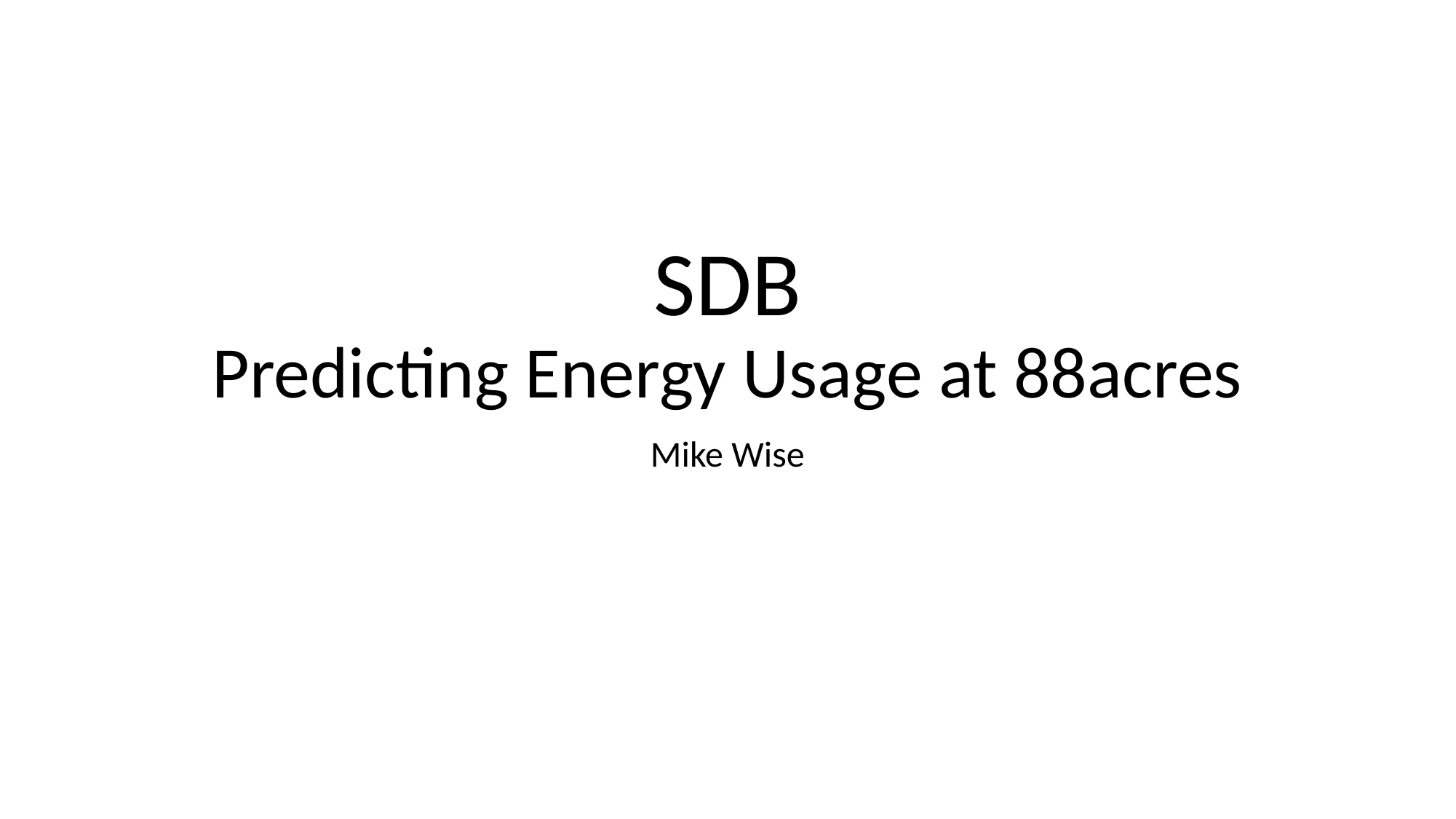

# SDB Predicting Energy Usage at 88acres
Mike Wise